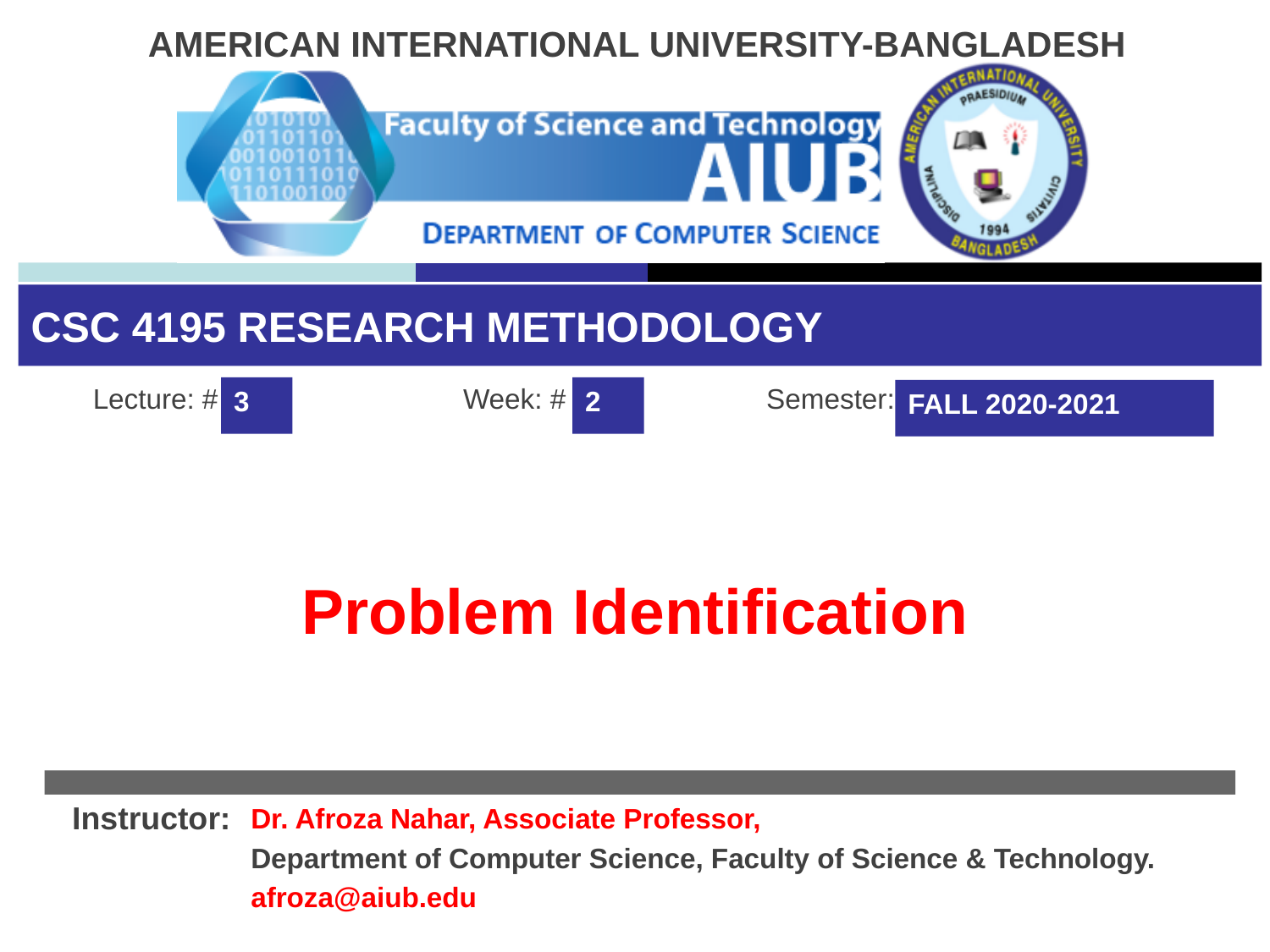

CSC 4195 Research Methodology
3
2
FALL 2020-2021
# Problem Identification
Dr. Afroza Nahar, Associate Professor,
Department of Computer Science, Faculty of Science & Technology.
afroza@aiub.edu